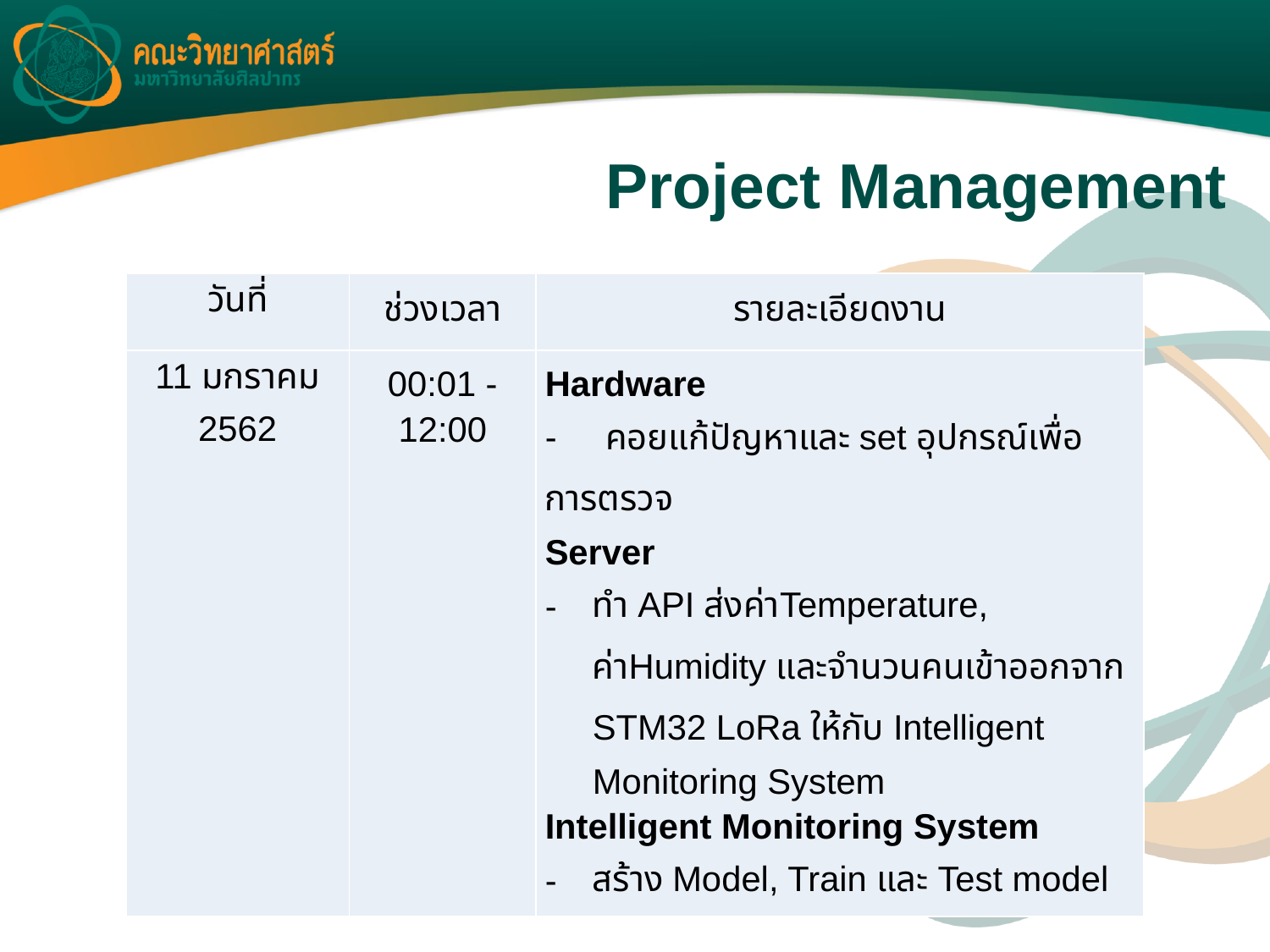

# Project Management
| วันที่ | ช่วงเวลา | รายละเอียดงาน |
| --- | --- | --- |
| 11 มกราคม 2562 | 00:01 - 12:00 | Hardware - คอยแก้ปัญหาและ set อุปกรณ์เพื่อการตรวจ Server ทำ API ส่งค่าTemperature, ค่าHumidity และจำนวนคนเข้าออกจาก STM32 LoRa ให้กับ Intelligent Monitoring System Intelligent Monitoring System สร้าง Model, Train และ Test model |